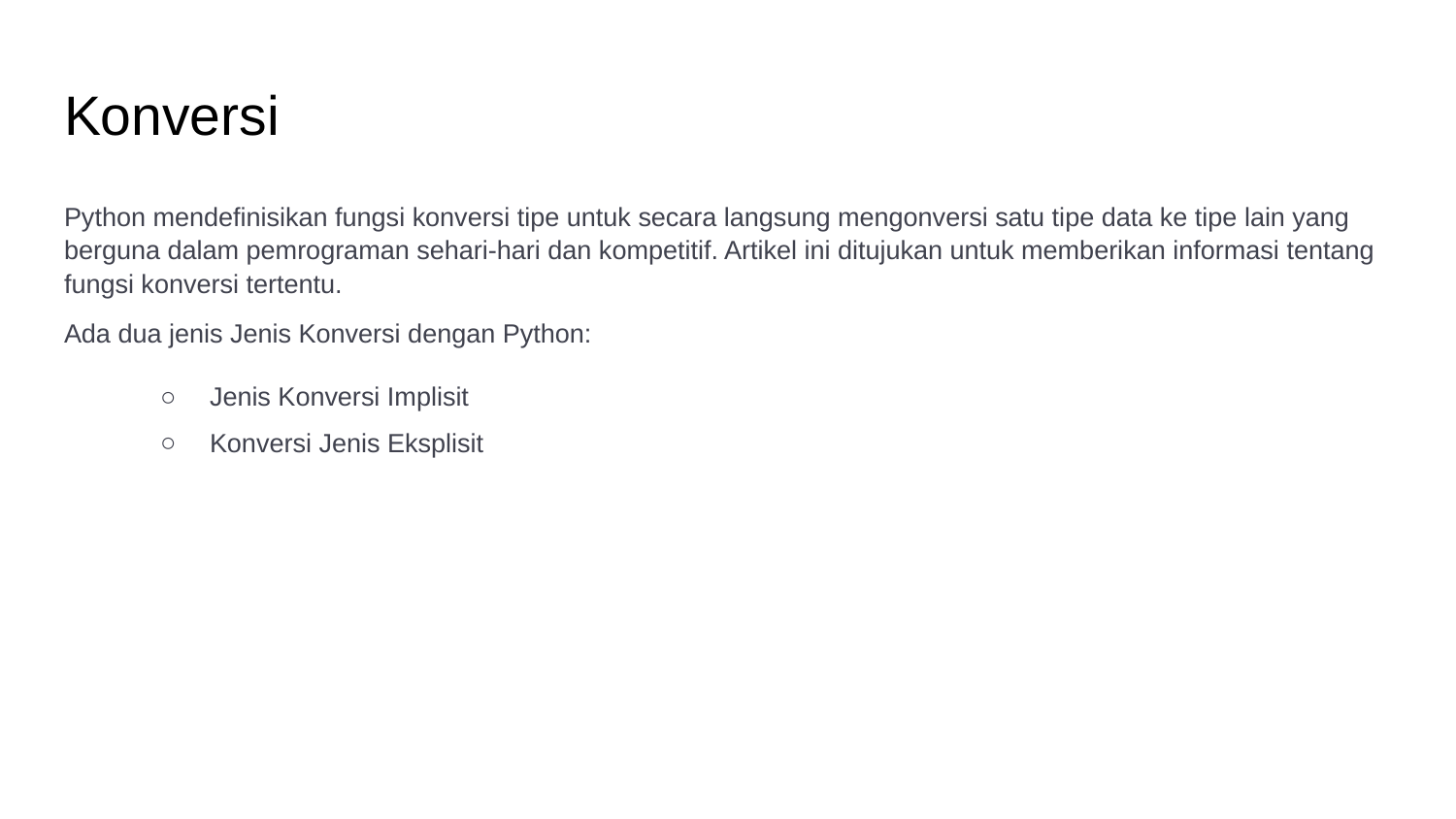

# Konversi
Python mendefinisikan fungsi konversi tipe untuk secara langsung mengonversi satu tipe data ke tipe lain yang berguna dalam pemrograman sehari-hari dan kompetitif. Artikel ini ditujukan untuk memberikan informasi tentang fungsi konversi tertentu.
Ada dua jenis Jenis Konversi dengan Python:
Jenis Konversi Implisit
Konversi Jenis Eksplisit